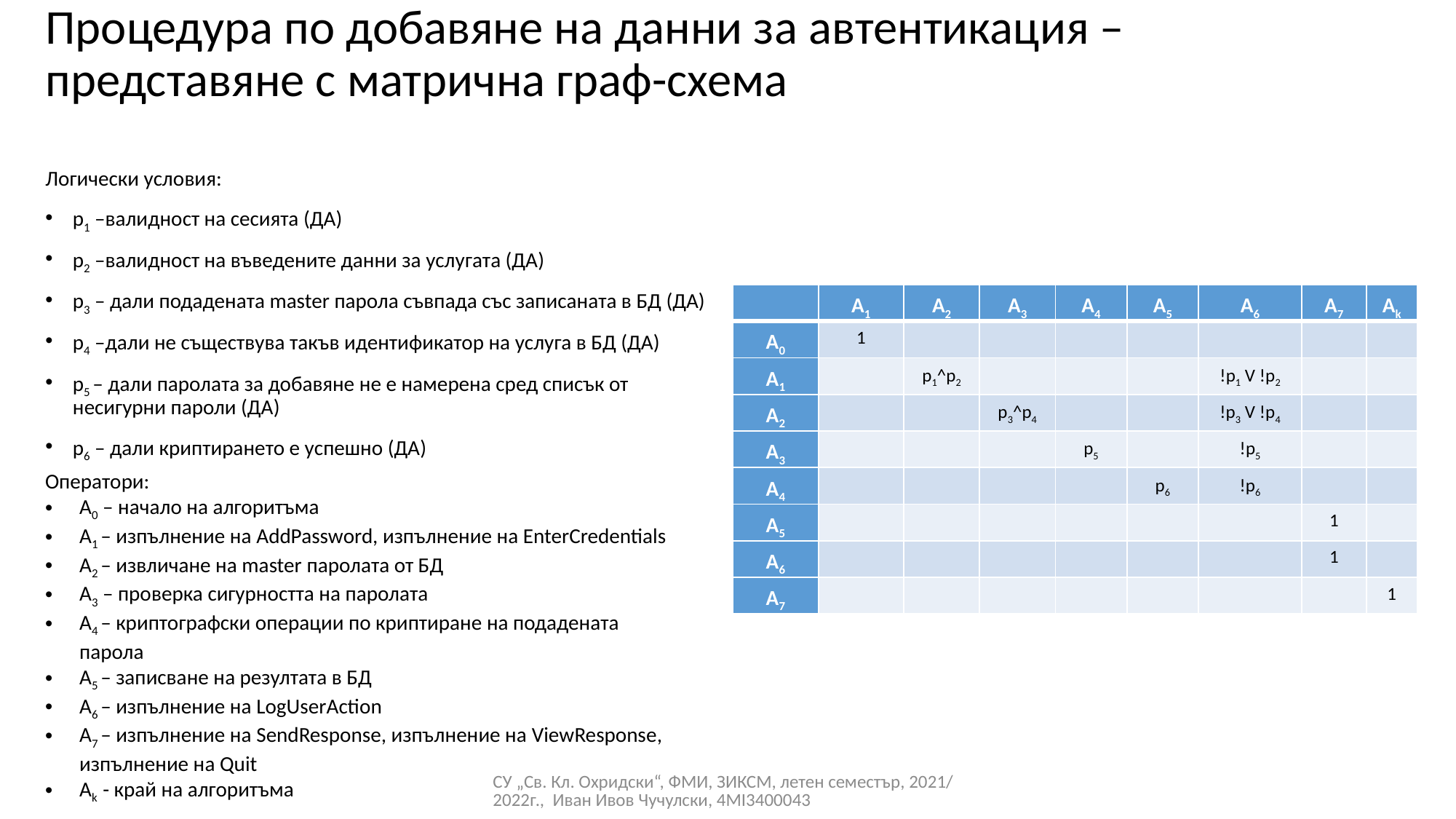

# Процедура по добавяне на данни за автентикация – представяне с матрична граф-схема
Логически условия:
p1 –валидност на сесията (ДА)
p2 –валидност на въведените данни за услугата (ДА)
p3 – дали подадената master парола съвпада със записаната в БД (ДА)
p4 –дали не съществува такъв идентификатор на услуга в БД (ДА)
p5 – дали паролата за добавяне не е намерена сред списък от несигурни пароли (ДА)
p6 – дали криптирането е успешно (ДА)

|  | A1 | A2 | A3 | A4 | A5 | A6 | A7 | Ak |
| --- | --- | --- | --- | --- | --- | --- | --- | --- |
| A0 | 1 |  |  |  |  |  |  |  |
| A1 |  | p1^p2 |  |  |  | ­­!p1 V !p2 |  |  |
| A2 |  |  | p3­^p4 |  |  | !p3 V !p4 |  |  |
| A3 |  |  |  | p5 |  | !p5 |  |  |
| A4 |  |  |  |  | p6 | !p6 |  |  |
| A5 |  |  |  |  |  |  | 1 |  |
| A6 |  |  |  |  |  |  | 1 |  |
| A7 |  |  |  |  |  |  |  | 1 |
Оператори:
A0 – начало на алгоритъма
A1 – изпълнение на AddPassword, изпълнение на EnterCredentials
A2 – извличане на master паролата от БД
A3 – проверка сигурността на паролата
A4 – криптографски операции по криптиране на подадената парола
A5 – записване на резултата в БД
A6 – изпълнение на LogUserAction
A7 – изпълнение на SendResponse, изпълнение на ViewResponse, изпълнение на Quit
Ak  - край на алгоритъма

СУ „Св. Кл. Охридски“, ФМИ, ЗИКСМ, летен семестър, 2021/2022г.,  Иван Ивов Чучулски, 4MI3400043